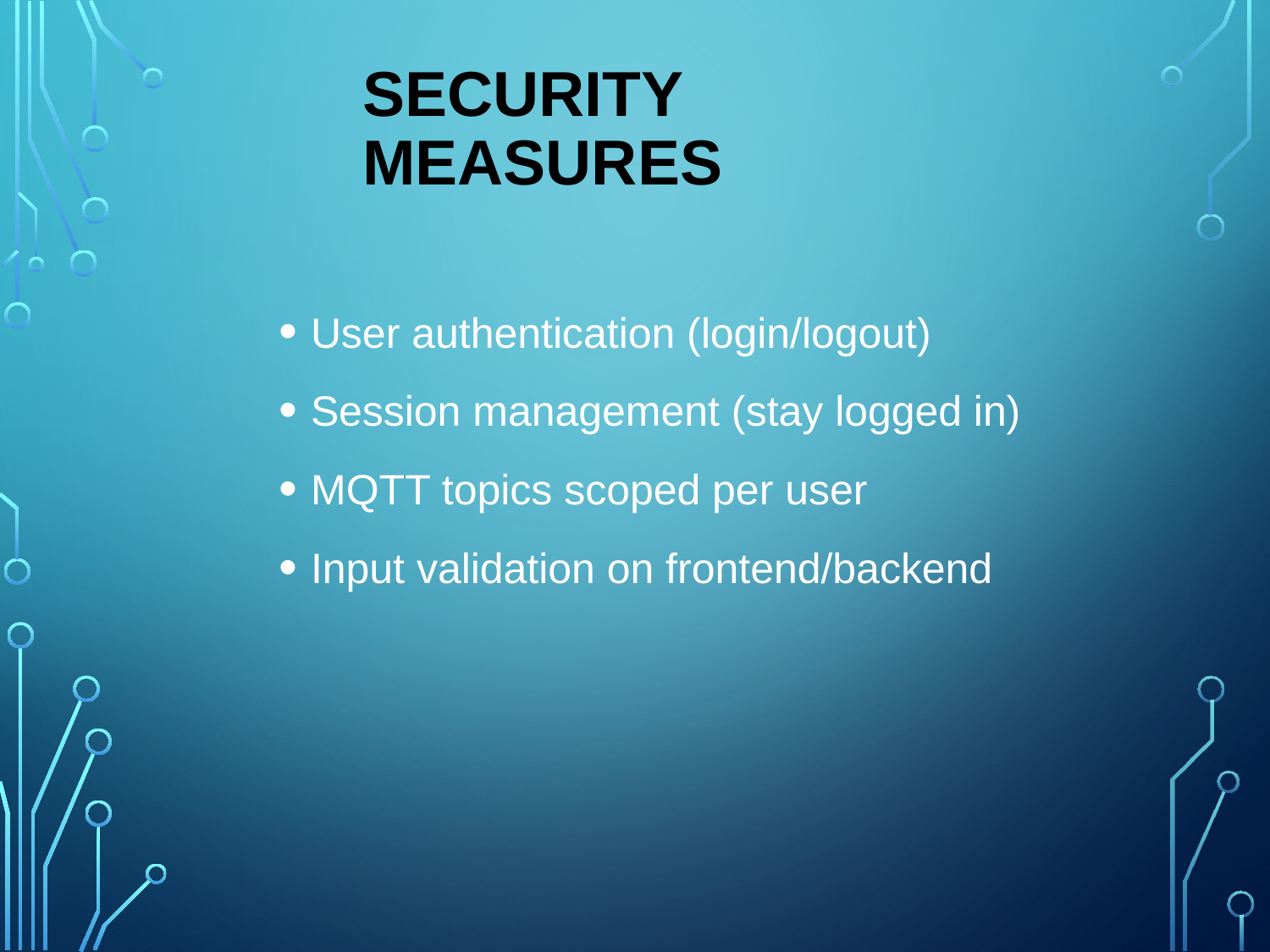

# Security Measures
User authentication (login/logout)
Session management (stay logged in)
MQTT topics scoped per user
Input validation on frontend/backend